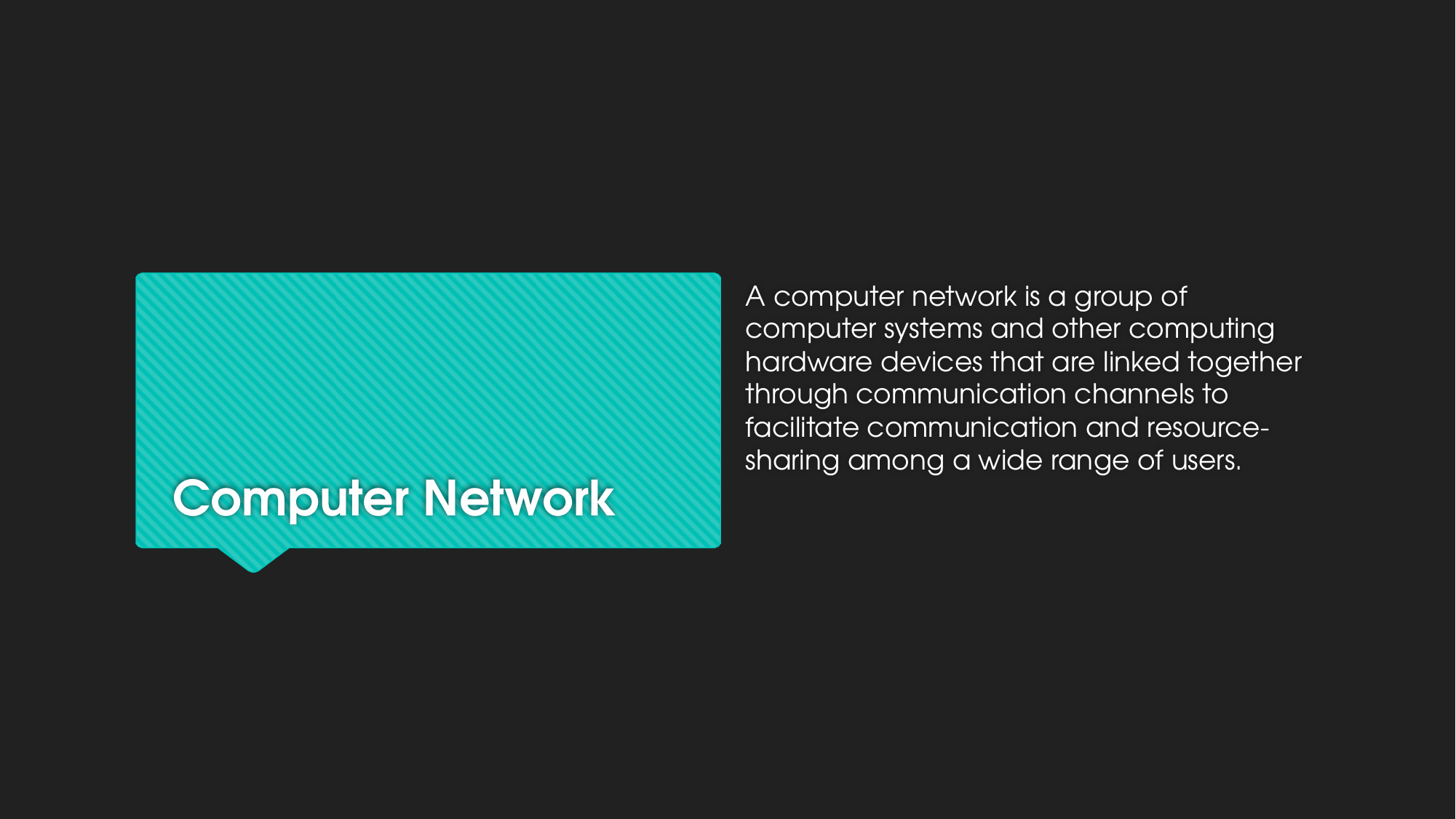

A computer network is a group of computer systems and other computing hardware devices that are linked together through communication channels to facilitate communication and resource-sharing among a wide range of users.
# Computer Network